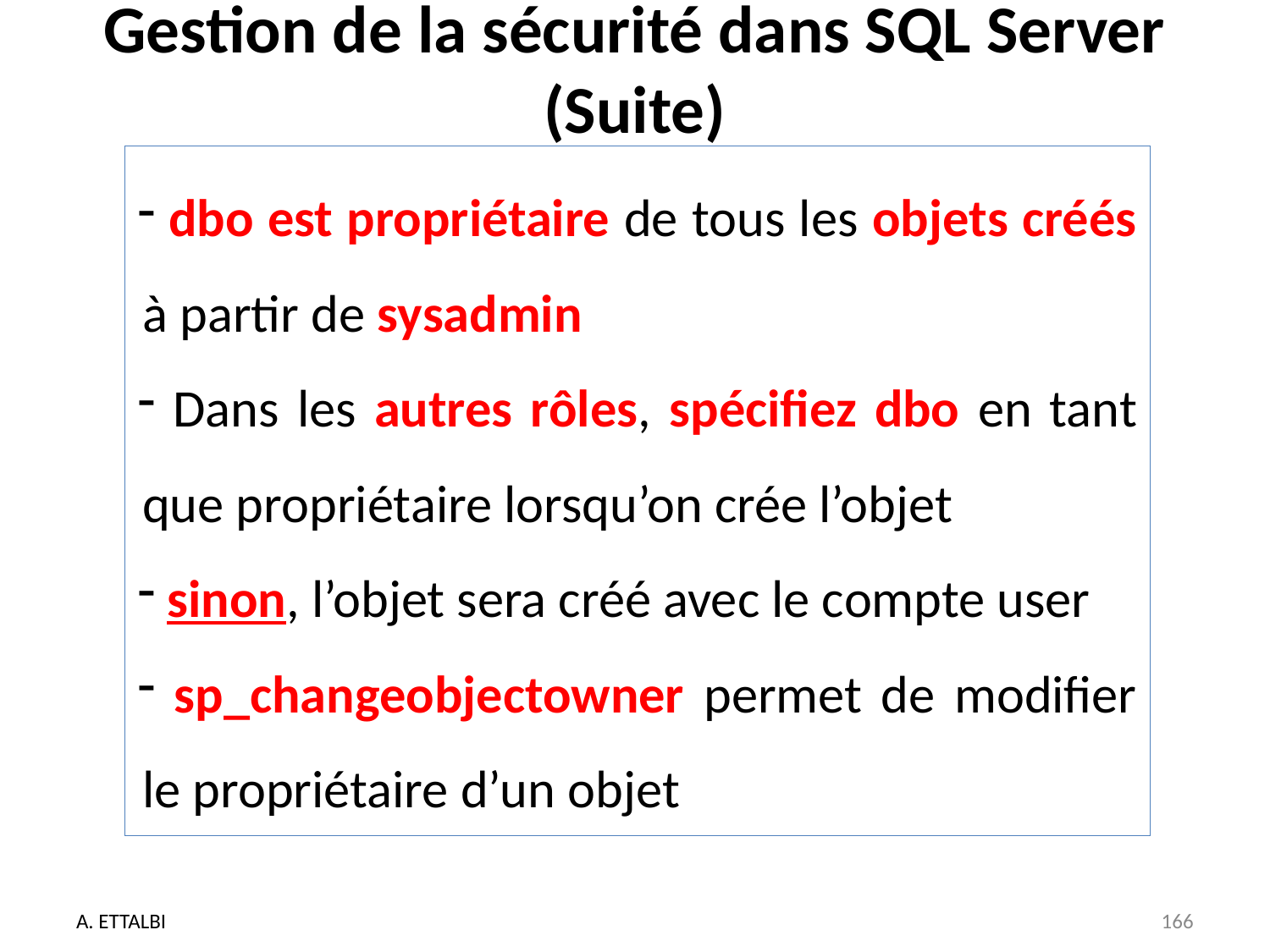

# Gestion de la sécurité dans SQL Server (Suite)
 dbo est propriétaire de tous les objets créés à partir de sysadmin
 Dans les autres rôles, spécifiez dbo en tant que propriétaire lorsqu’on crée l’objet
 sinon, l’objet sera créé avec le compte user
 sp_changeobjectowner permet de modifier le propriétaire d’un objet
A. ETTALBI
166